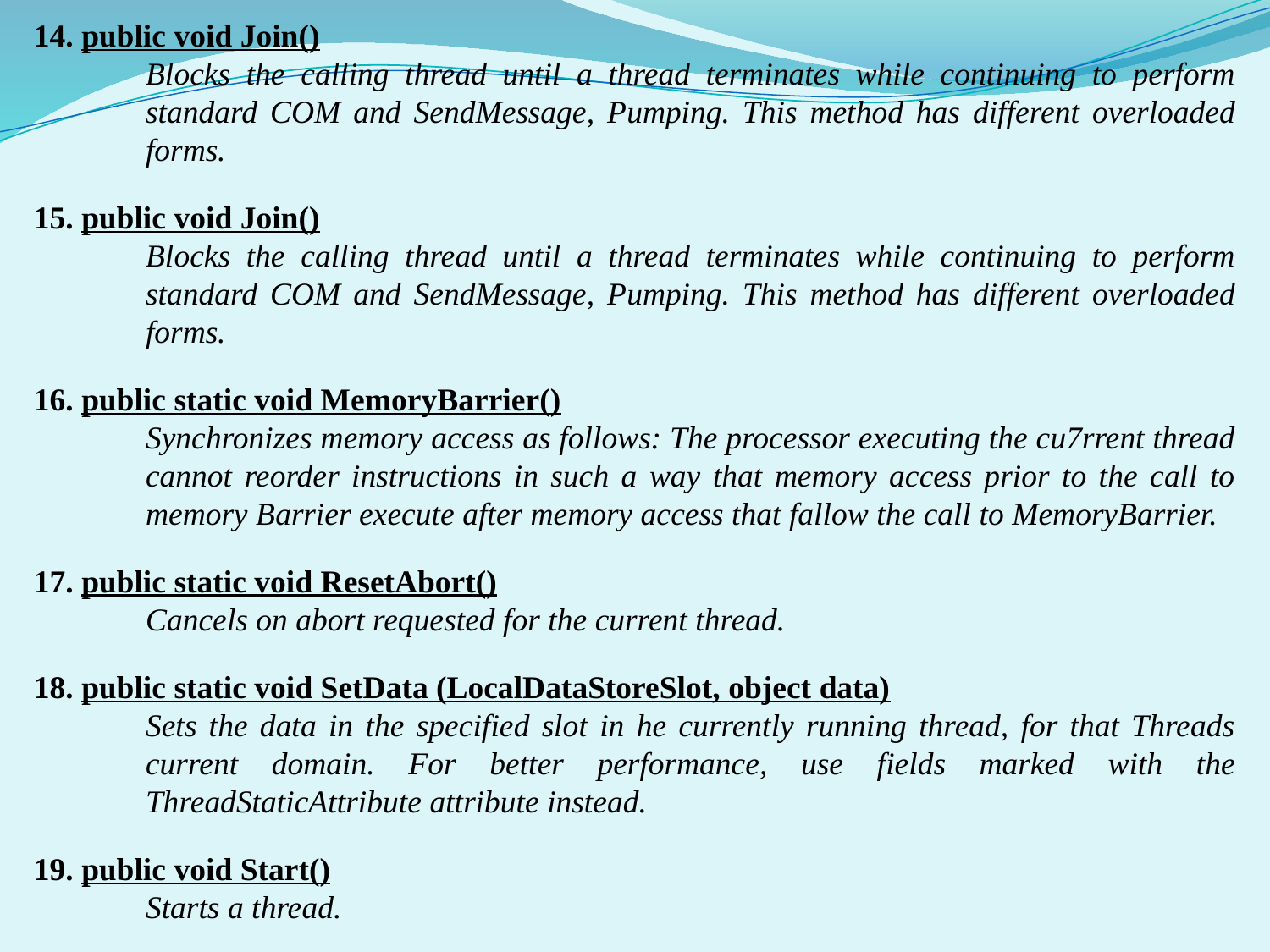

public void Join()
Blocks the calling thread until a thread terminates while continuing to perform standard COM and SendMessage, Pumping. This method has different overloaded forms.

public void Join()
Blocks the calling thread until a thread terminates while continuing to perform standard COM and SendMessage, Pumping. This method has different overloaded forms.

public static void MemoryBarrier()
Synchronizes memory access as follows: The processor executing the cu7rrent thread cannot reorder instructions in such a way that memory access prior to the call to memory Barrier execute after memory access that fallow the call to MemoryBarrier.

public static void ResetAbort()
Cancels on abort requested for the current thread.

public static void SetData (LocalDataStoreSlot, object data)
Sets the data in the specified slot in he currently running thread, for that Threads current domain. For better performance, use fields marked with the ThreadStaticAttribute attribute instead.

public void Start()
Starts a thread.